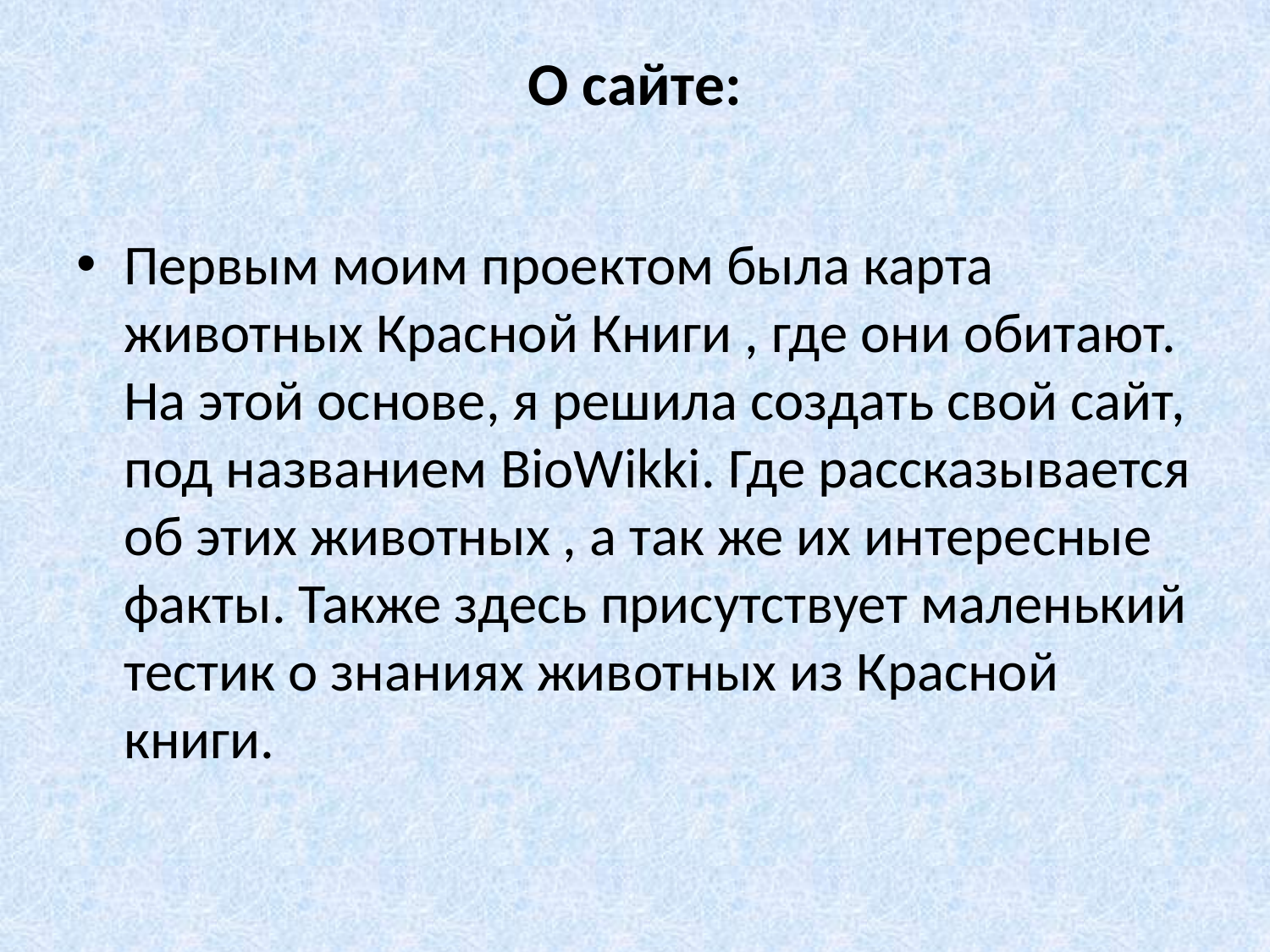

# О сайте:
Первым моим проектом была карта животных Красной Книги , где они обитают. На этой основе, я решила создать свой сайт, под названием BioWikki. Где рассказывается об этих животных , а так же их интересные факты. Также здесь присутствует маленький тестик о знаниях животных из Красной книги.